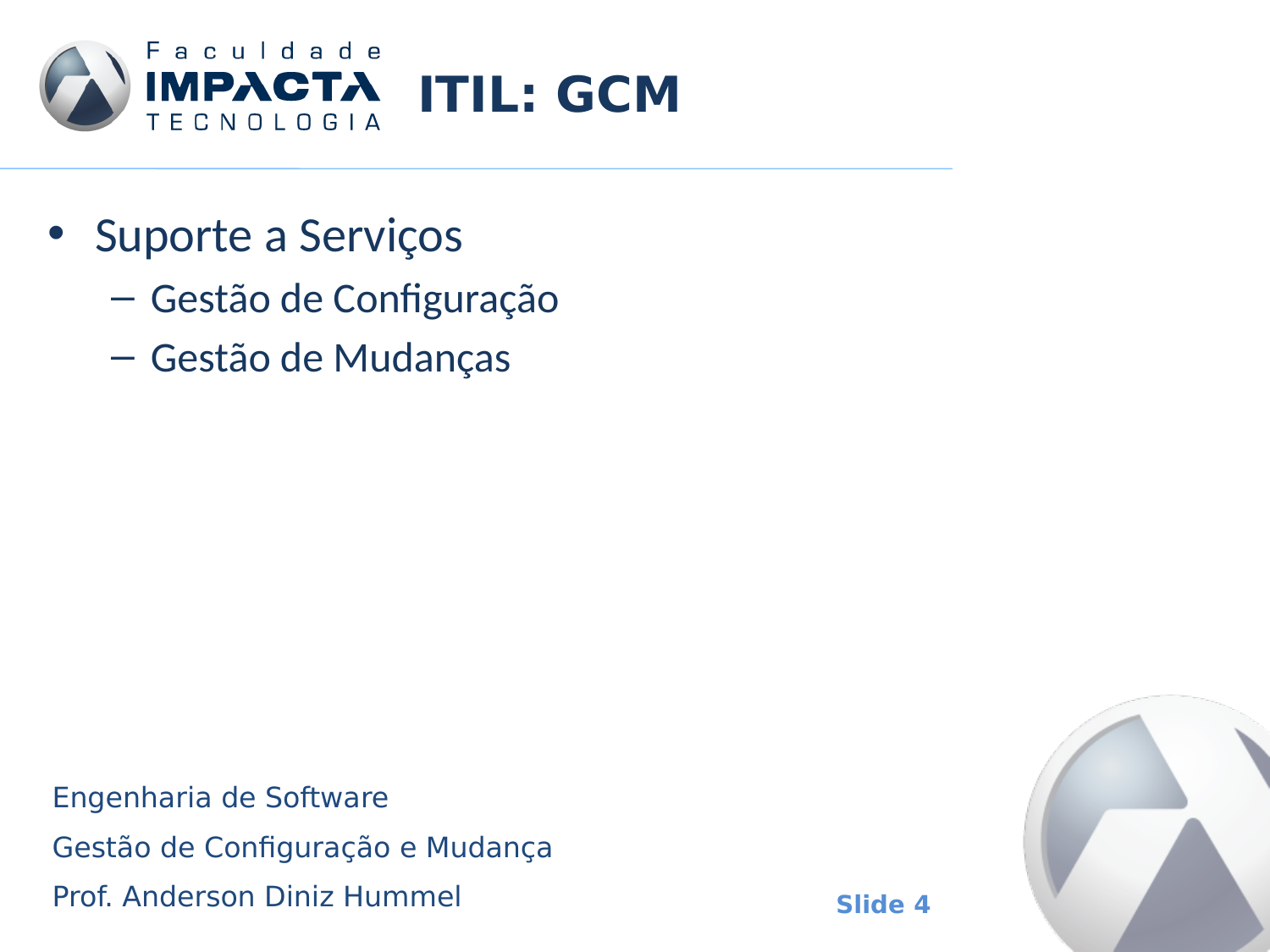

# ITIL: GCM
Suporte a Serviços
Gestão de Configuração
Gestão de Mudanças

Engenharia de Software
Gestão de Configuração e Mudança

Prof. Anderson Diniz Hummel